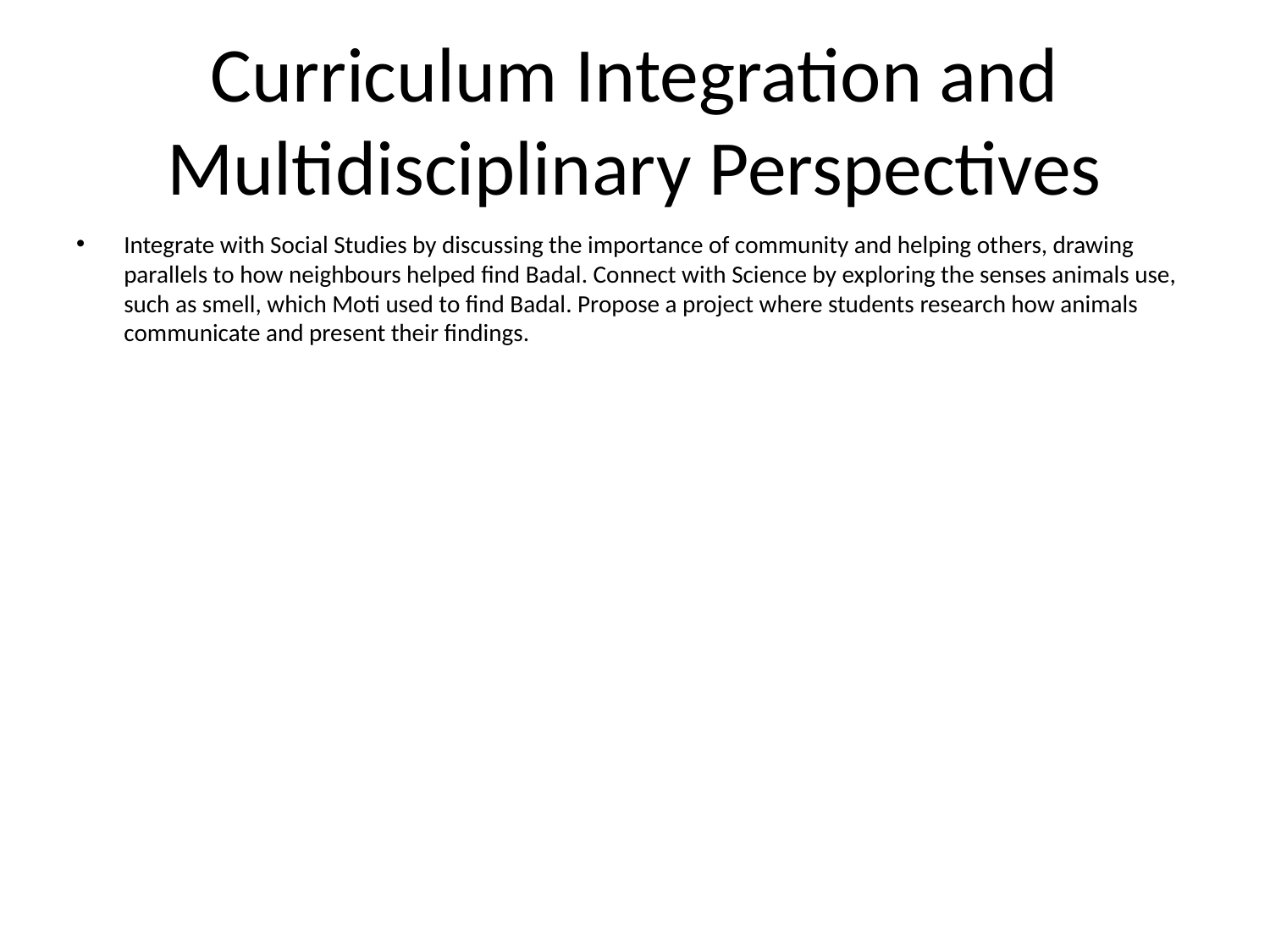

# Curriculum Integration and Multidisciplinary Perspectives
Integrate with Social Studies by discussing the importance of community and helping others, drawing parallels to how neighbours helped find Badal. Connect with Science by exploring the senses animals use, such as smell, which Moti used to find Badal. Propose a project where students research how animals communicate and present their findings.